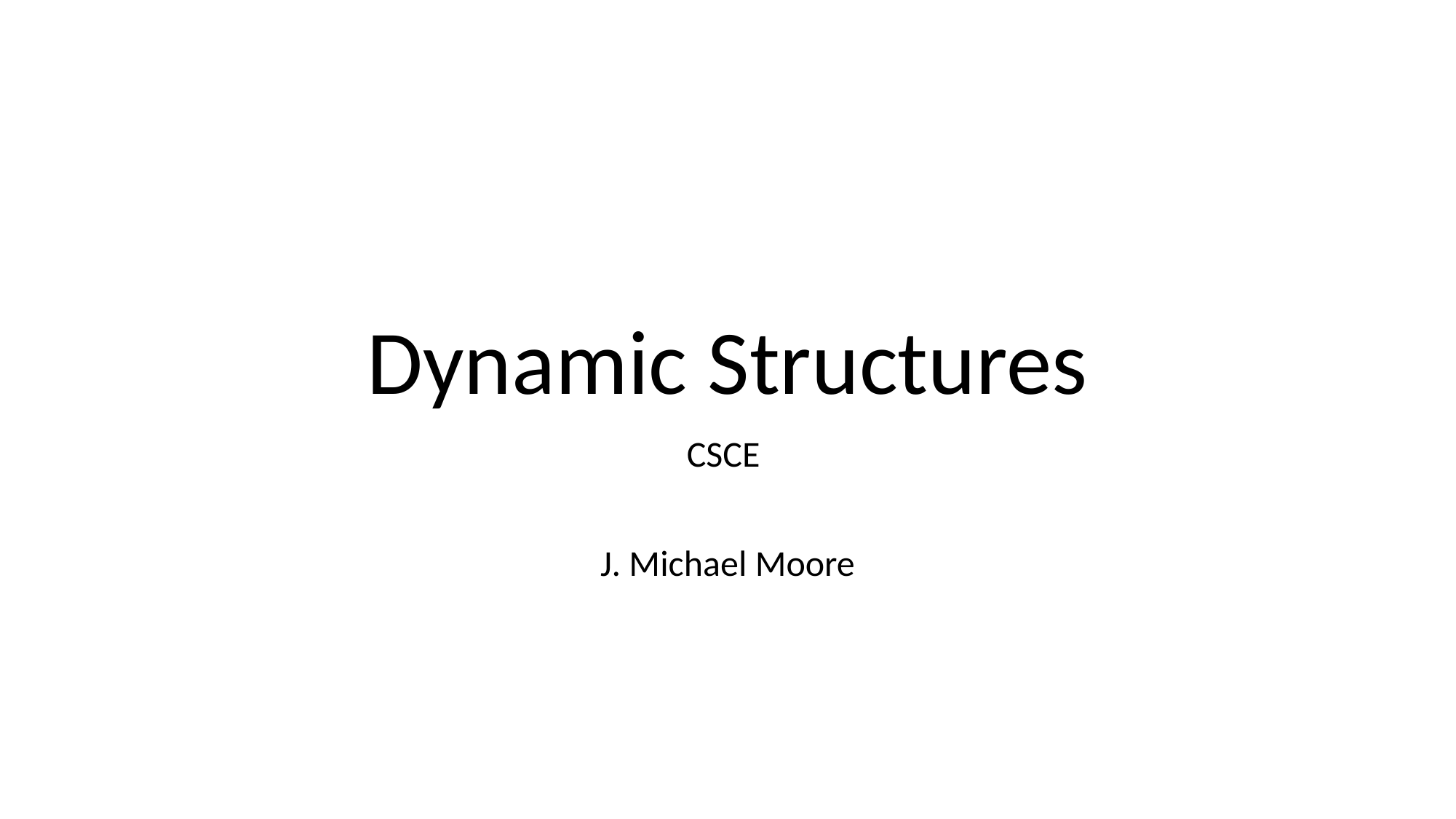

# Dynamic Structures
CSCE

J. Michael Moore